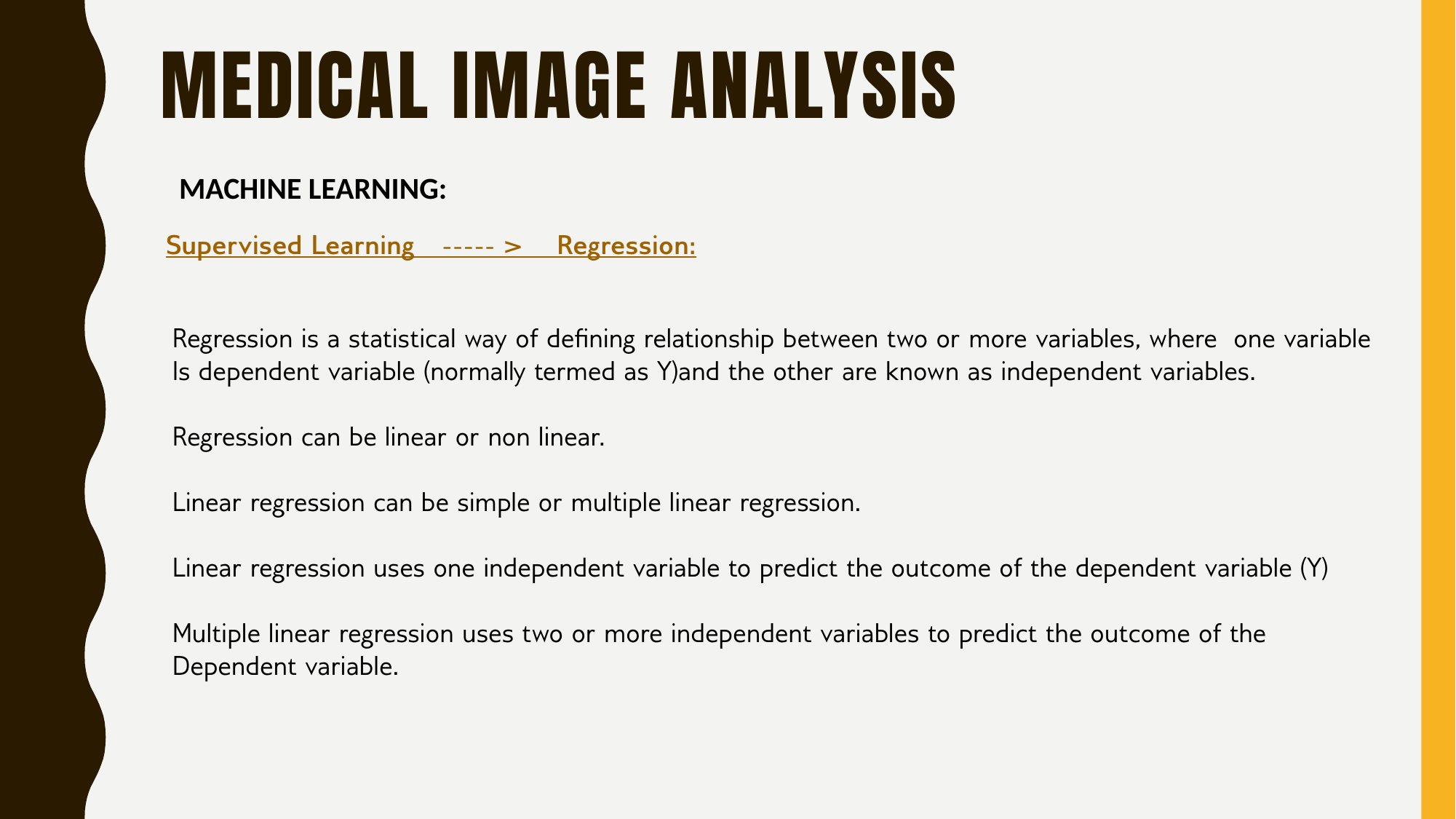

# medical Image Analysis
MACHINE LEARNING:
Supervised Learning   ----- >    Regression:

Regression is a statistical way of defining relationship between two or more variables, where  one variable
Is dependent variable (normally termed as Y)and the other are known as independent variables.

Regression can be linear or non linear.

Linear regression can be simple or multiple linear regression.

Linear regression uses one independent variable to predict the outcome of the dependent variable (Y)

Multiple linear regression uses two or more independent variables to predict the outcome of the
Dependent variable.